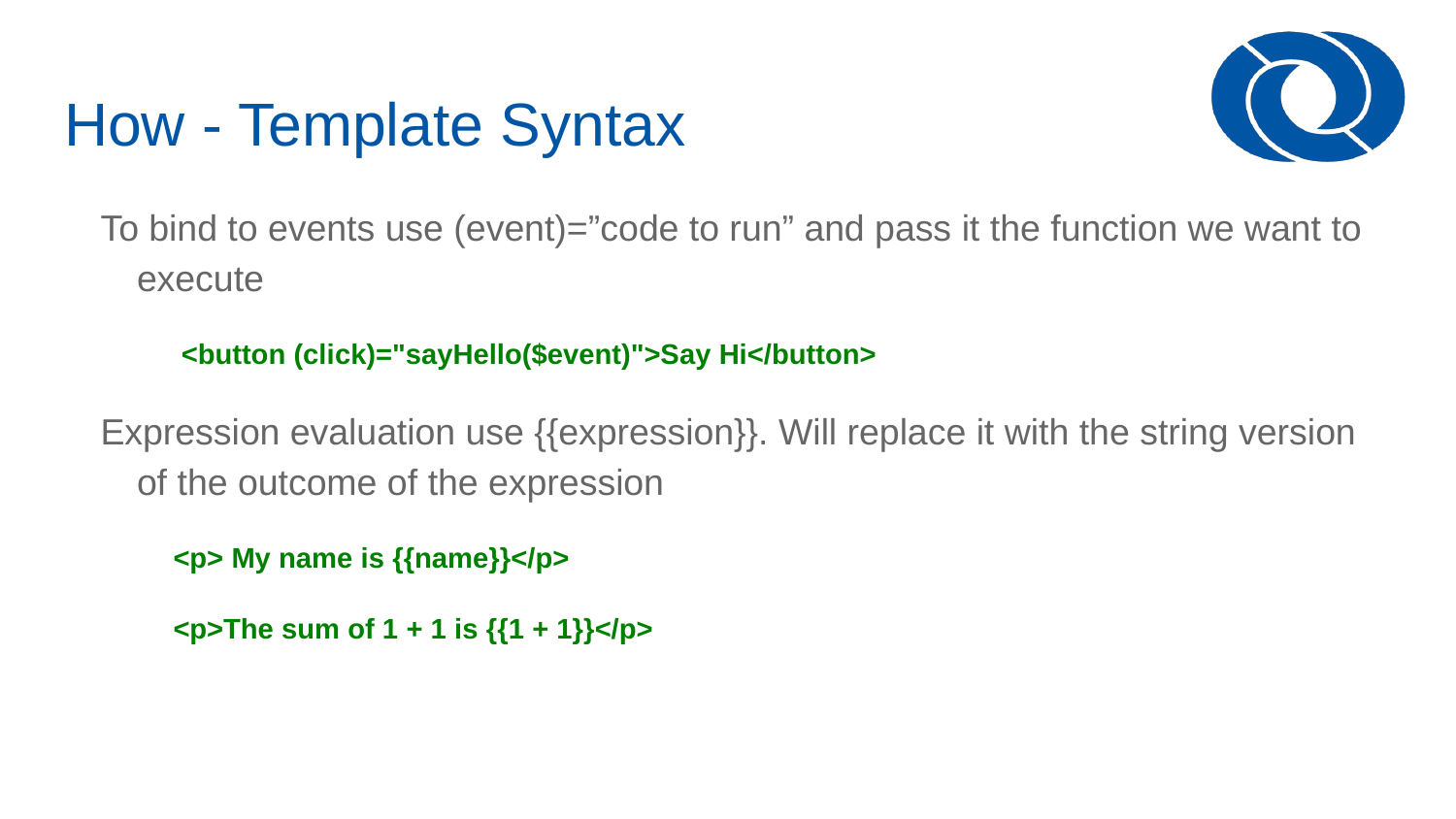

# How - Template Syntax
To bind to events use (event)=”code to run” and pass it the function we want to execute
 <button (click)="sayHello($event)">Say Hi</button>
Expression evaluation use {{expression}}. Will replace it with the string version of the outcome of the expression
<p> My name is {{name}}</p>
<p>The sum of 1 + 1 is {{1 + 1}}</p>